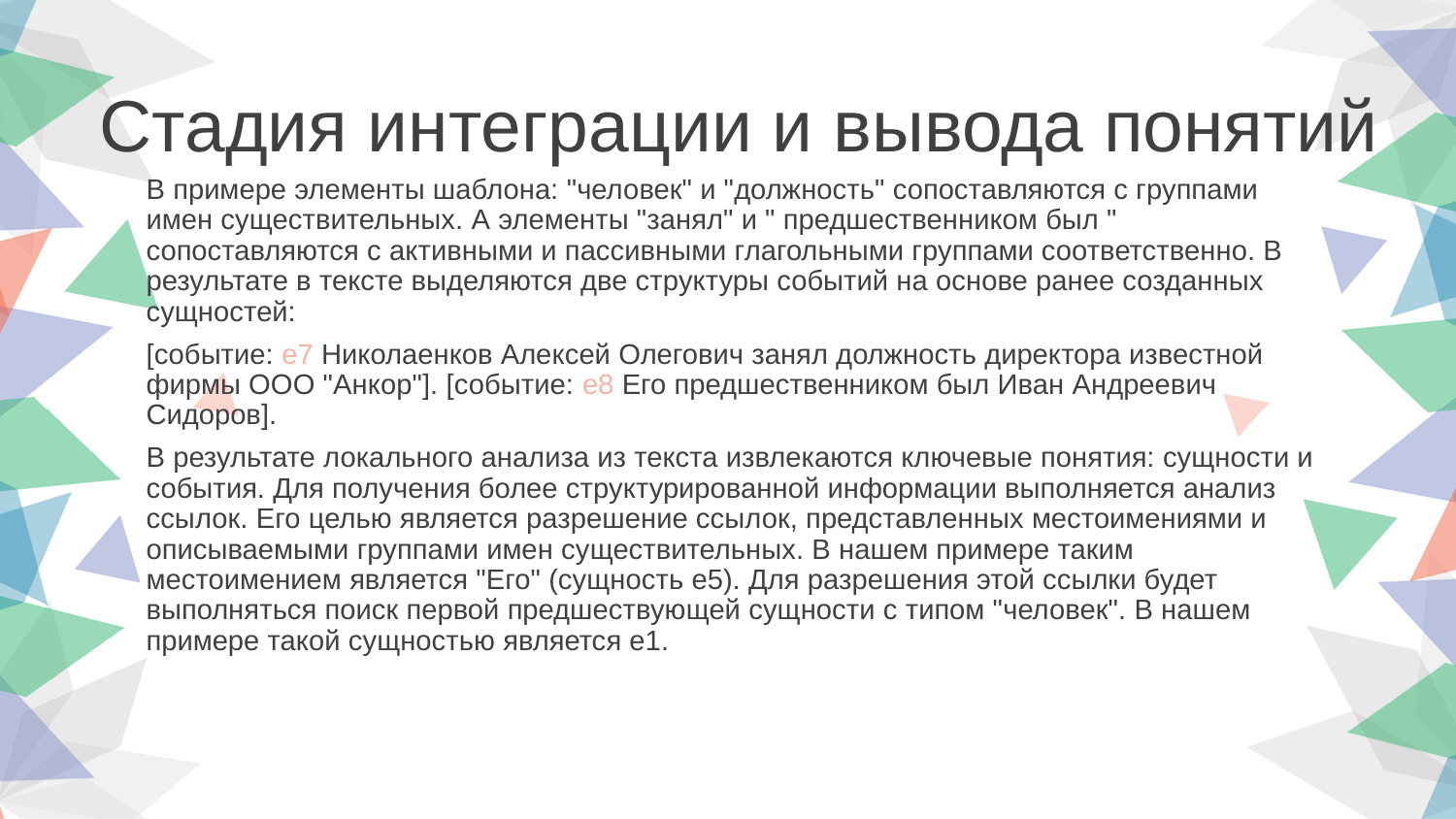

Стадия интеграции и вывода понятий
В примере элементы шаблона: "человек" и "должность" сопоставляются с группами имен существительных. А элементы "занял" и " предшественником был " сопоставляются с активными и пассивными глагольными группами соответственно. В результате в тексте выделяются две структуры событий на основе ранее созданных сущностей:
[событие: е7 Николаенков Алексей Олегович занял должность директора известной фирмы ООО "Анкор"]. [событие: е8 Его предшественником был Иван Андреевич Сидоров].
В результате локального анализа из текста извлекаются ключевые понятия: сущности и события. Для получения более структурированной информации выполняется анализ ссылок. Его целью является разрешение ссылок, представленных местоимениями и описываемыми группами имен существительных. В нашем примере таким местоимением является "Его" (сущность e5). Для разрешения этой ссылки будет выполняться поиск первой предшествующей сущности с типом "человек". В нашем примере такой сущностью является e1.